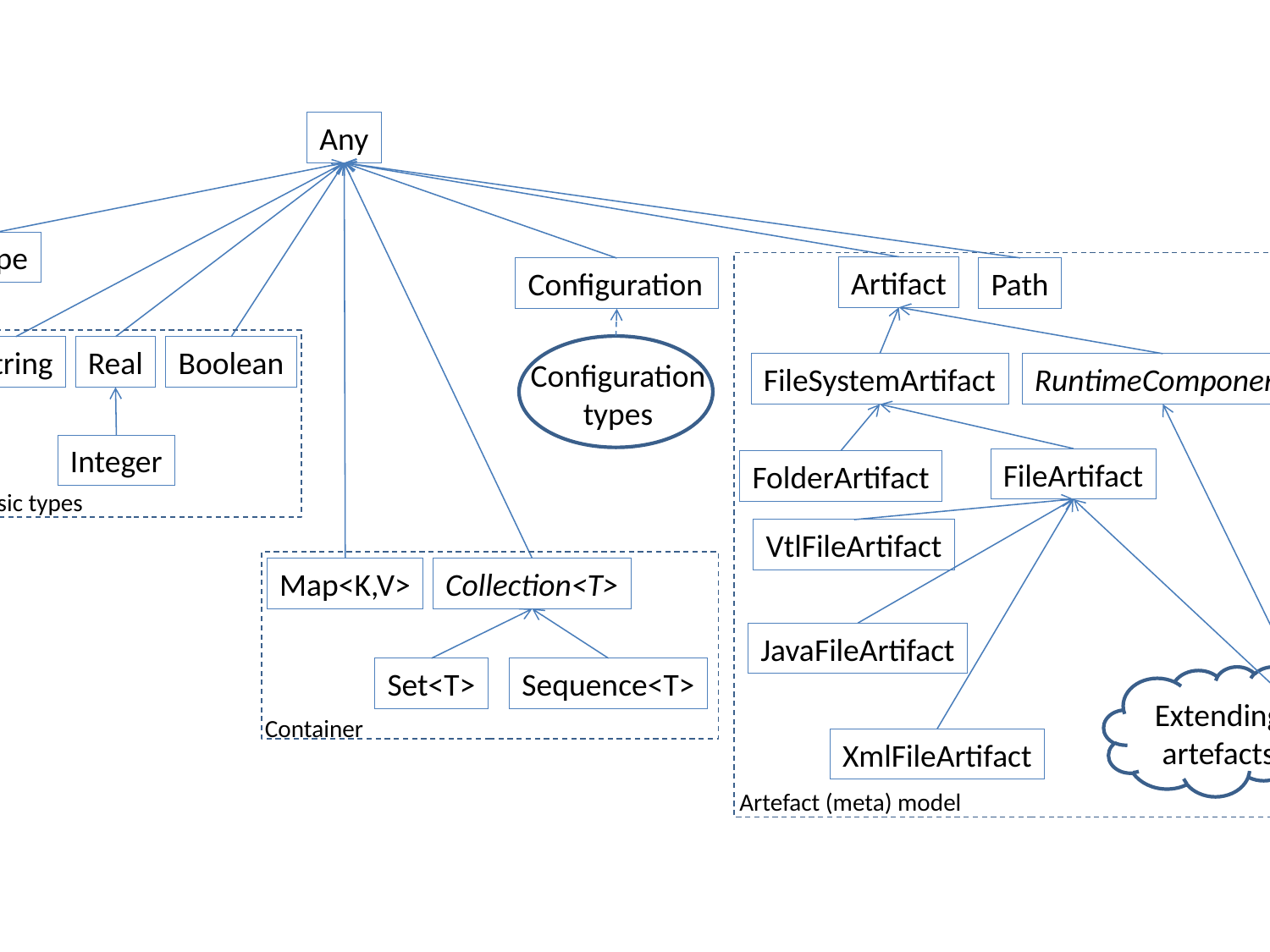

Any
Type

Artifact
Path
Configuration

String
Real
Boolean
Configuration
types
FileSystemArtifact
RuntimeComponent
Integer
FileArtifact
FolderArtifact
Basic types
VtlFileArtifact

Map<K,V>
Collection<T>
JavaFileArtifact
Set<T>
Sequence<T>

Extending
artefacts
Container
XmlFileArtifact
Artefact (meta) model